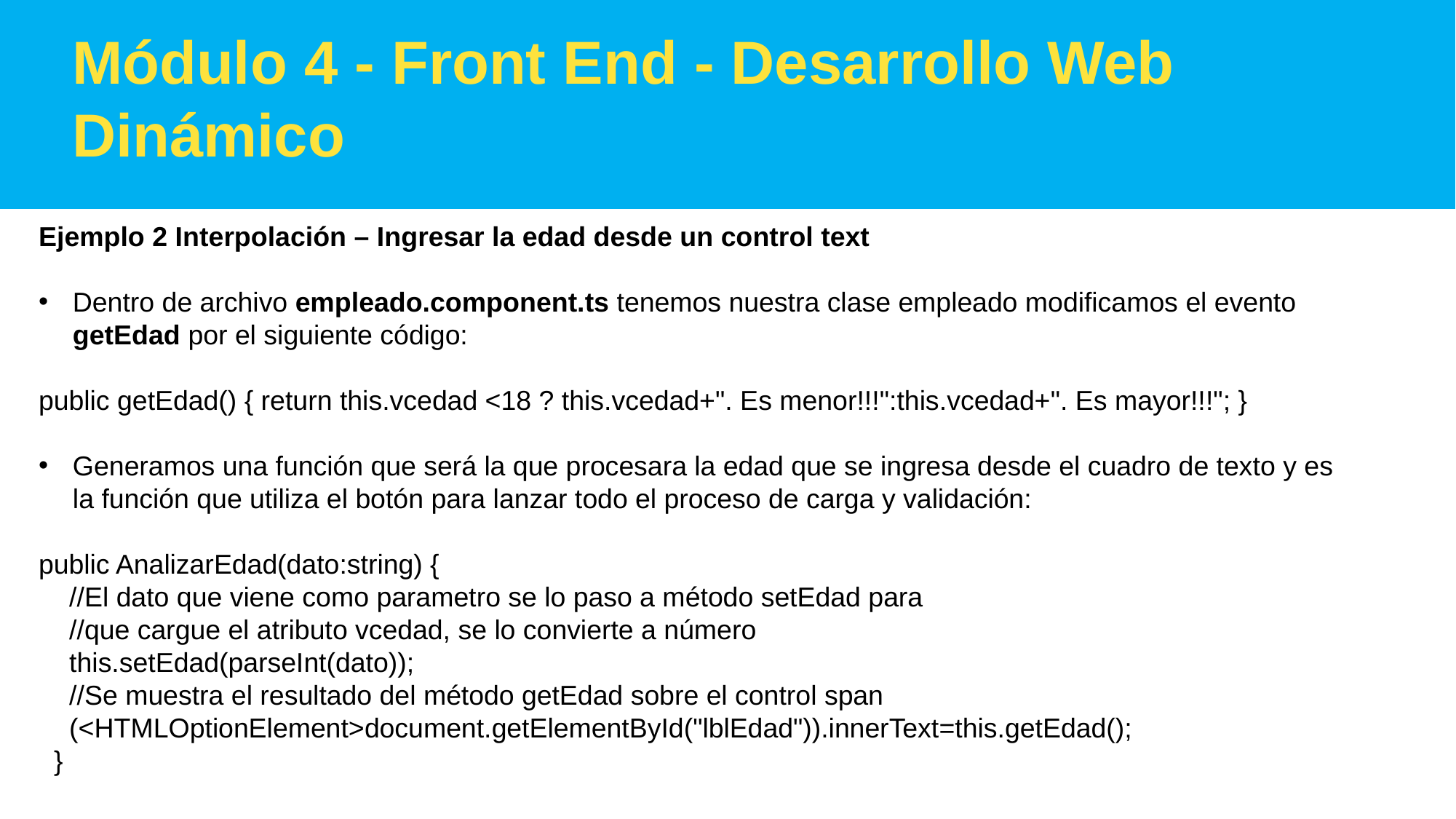

Módulo 4 - Front End - Desarrollo Web Dinámico
Ejemplo 2 Interpolación – Ingresar la edad desde un control text

Dentro de archivo empleado.component.ts tenemos nuestra clase empleado modificamos el evento getEdad por el siguiente código:

public getEdad() { return this.vcedad <18 ? this.vcedad+". Es menor!!!":this.vcedad+". Es mayor!!!"; }

Generamos una función que será la que procesara la edad que se ingresa desde el cuadro de texto y es la función que utiliza el botón para lanzar todo el proceso de carga y validación:

public AnalizarEdad(dato:string) {
    //El dato que viene como parametro se lo paso a método setEdad para
    //que cargue el atributo vcedad, se lo convierte a número
    this.setEdad(parseInt(dato));
    //Se muestra el resultado del método getEdad sobre el control span
    (<HTMLOptionElement>document.getElementById("lblEdad")).innerText=this.getEdad();
  }